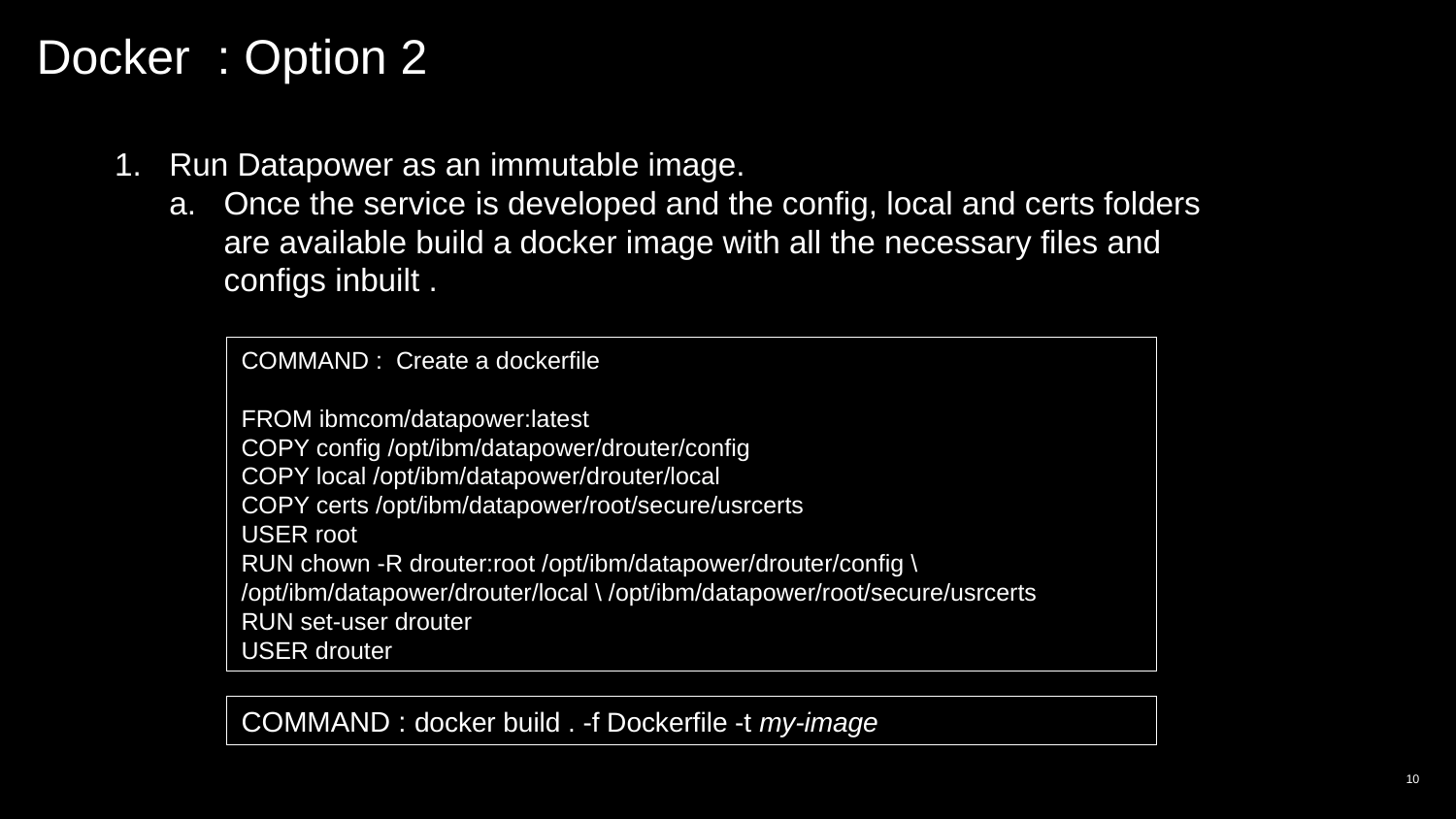

# Docker  : Option 2

Run Datapower as an immutable image.
Once the service is developed and the config, local and certs folders are available build a docker image with all the necessary files and configs inbuilt .
COMMAND :  Create a dockerfile

FROM ibmcom/datapower:latest
COPY config /opt/ibm/datapower/drouter/config
COPY local /opt/ibm/datapower/drouter/local
COPY certs /opt/ibm/datapower/root/secure/usrcerts
USER root
RUN chown -R drouter:root /opt/ibm/datapower/drouter/config \ /opt/ibm/datapower/drouter/local \ /opt/ibm/datapower/root/secure/usrcerts
RUN set-user drouter
USER drouter
COMMAND : docker build . -f Dockerfile -t my-image
10